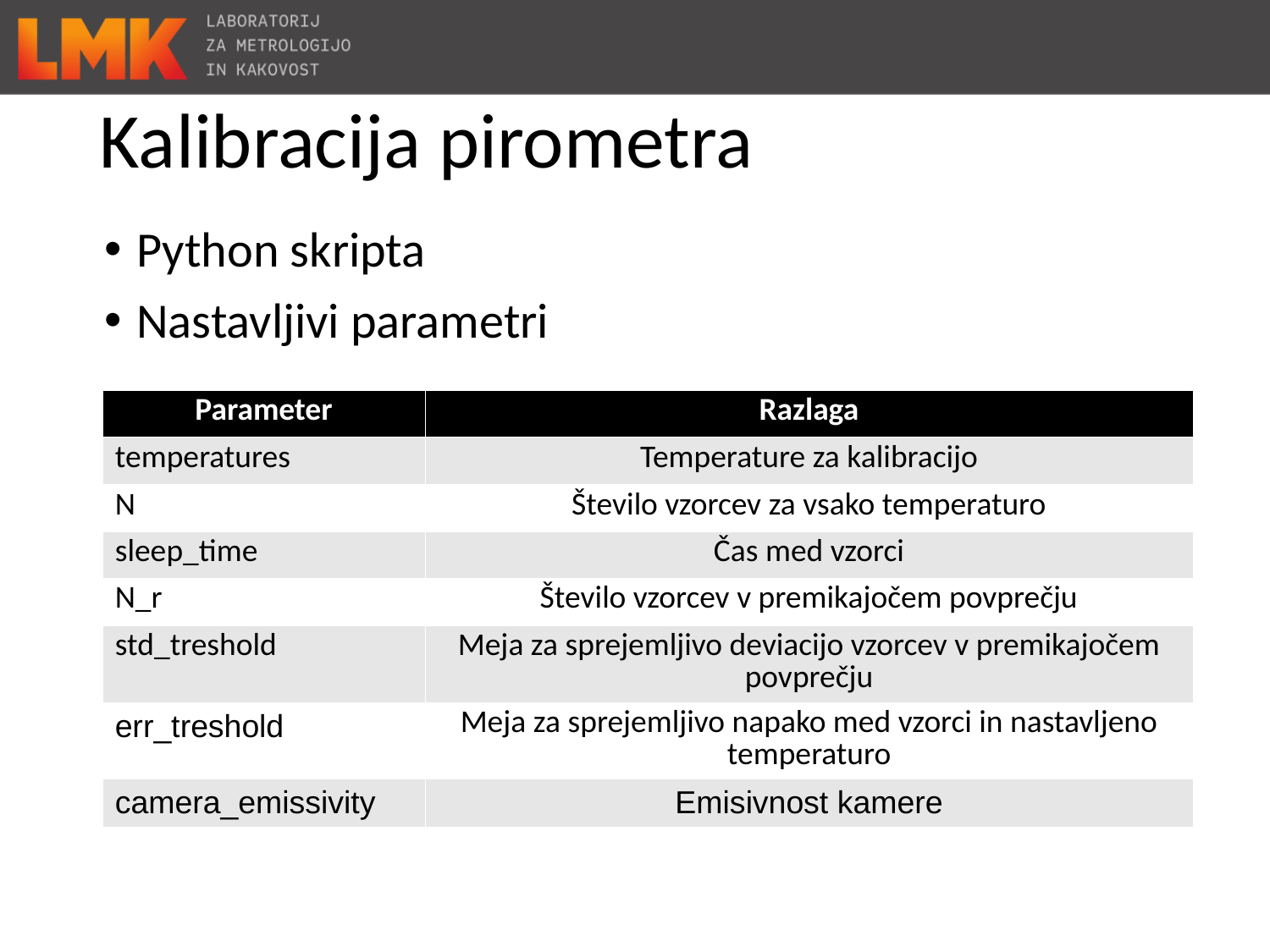

# Kalibracija pirometra
Python skripta
Nastavljivi parametri
| Parameter | Razlaga |
| --- | --- |
| temperatures | Temperature za kalibracijo |
| N | Število vzorcev za vsako temperaturo |
| sleep\_time | Čas med vzorci |
| N\_r | Število vzorcev v premikajočem povprečju |
| std\_treshold | Meja za sprejemljivo deviacijo vzorcev v premikajočem povprečju |
| err\_treshold | Meja za sprejemljivo napako med vzorci in nastavljeno temperaturo |
| camera\_emissivity | Emisivnost kamere |